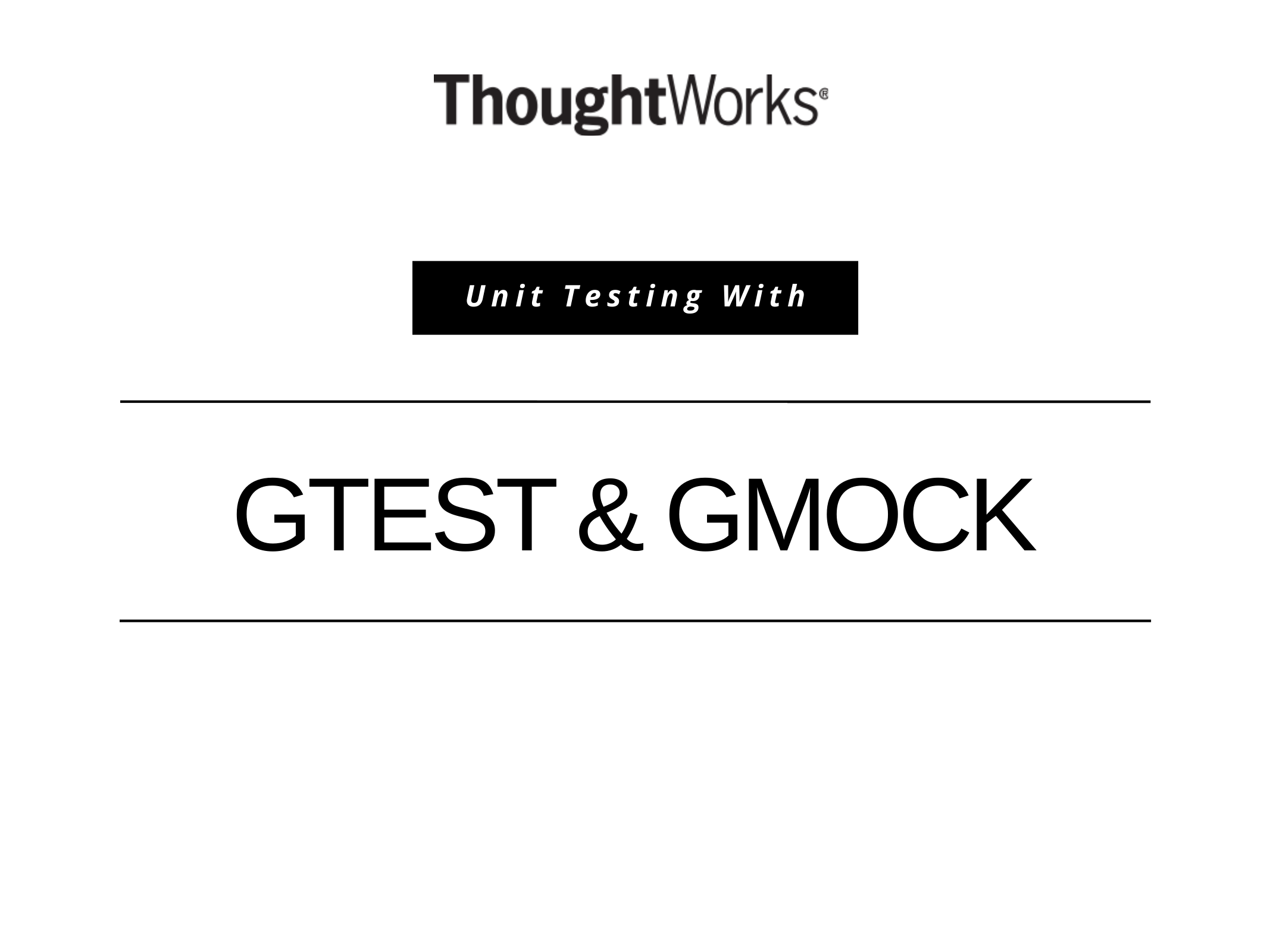

Unit Testing With
# Gtest & Gmock